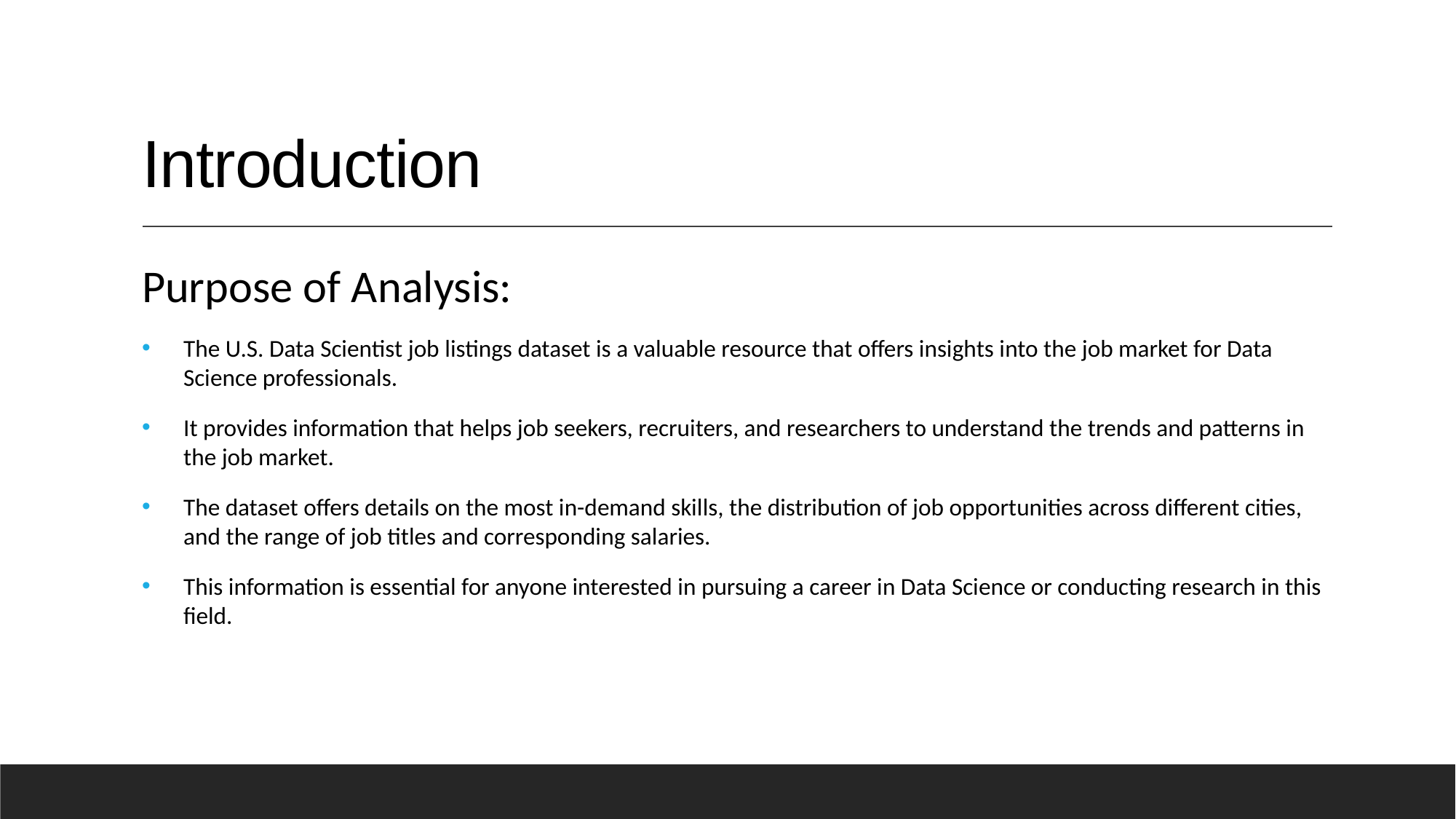

# Introduction
Purpose of Analysis:
The U.S. Data Scientist job listings dataset is a valuable resource that offers insights into the job market for Data Science professionals.
It provides information that helps job seekers, recruiters, and researchers to understand the trends and patterns in the job market.
The dataset offers details on the most in-demand skills, the distribution of job opportunities across different cities, and the range of job titles and corresponding salaries.
This information is essential for anyone interested in pursuing a career in Data Science or conducting research in this field.